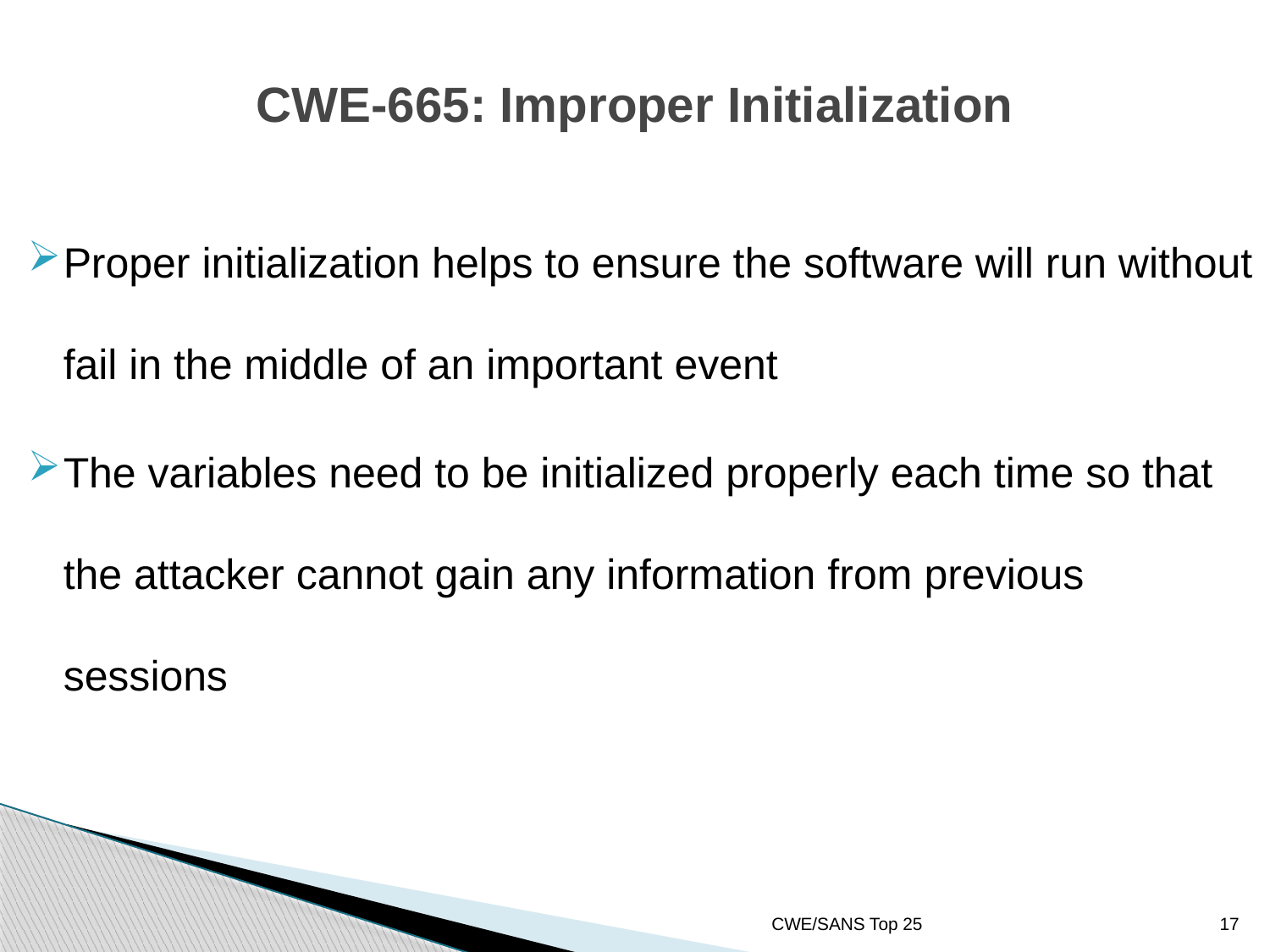

# CWE-665: Improper Initialization
Proper initialization helps to ensure the software will run without fail in the middle of an important event
The variables need to be initialized properly each time so that the attacker cannot gain any information from previous sessions
CWE/SANS Top 25
17